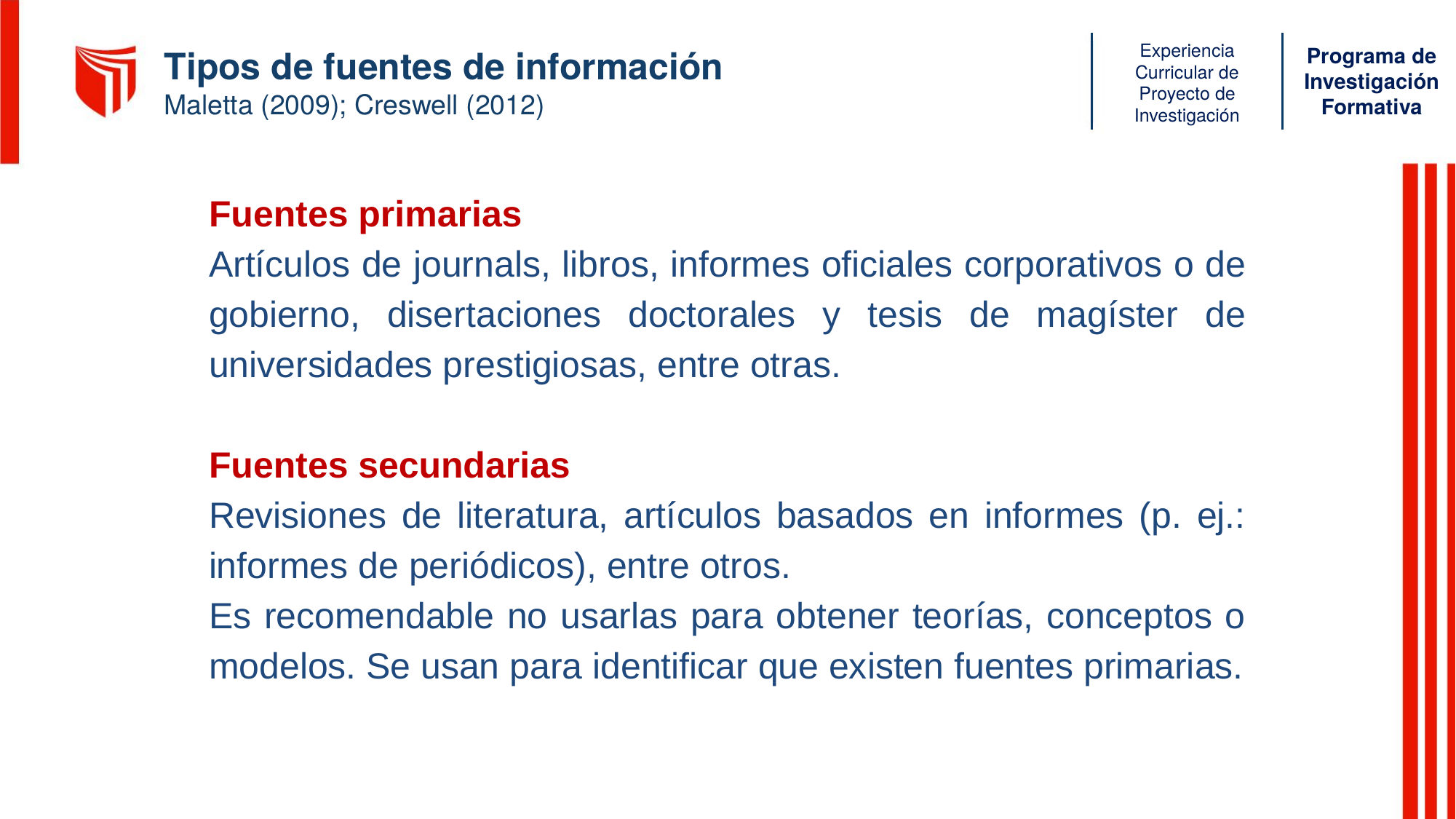

Tipos de fuentes de información
Maletta (2009); Creswell (2012)
Fuentes primarias
Artículos de journals, libros, informes oficiales corporativos o de gobierno, disertaciones doctorales y tesis de magíster de universidades prestigiosas, entre otras.

Fuentes secundarias
Revisiones de literatura, artículos basados en informes (p. ej.: informes de periódicos), entre otros.
Es recomendable no usarlas para obtener teorías, conceptos o modelos. Se usan para identificar que existen fuentes primarias.